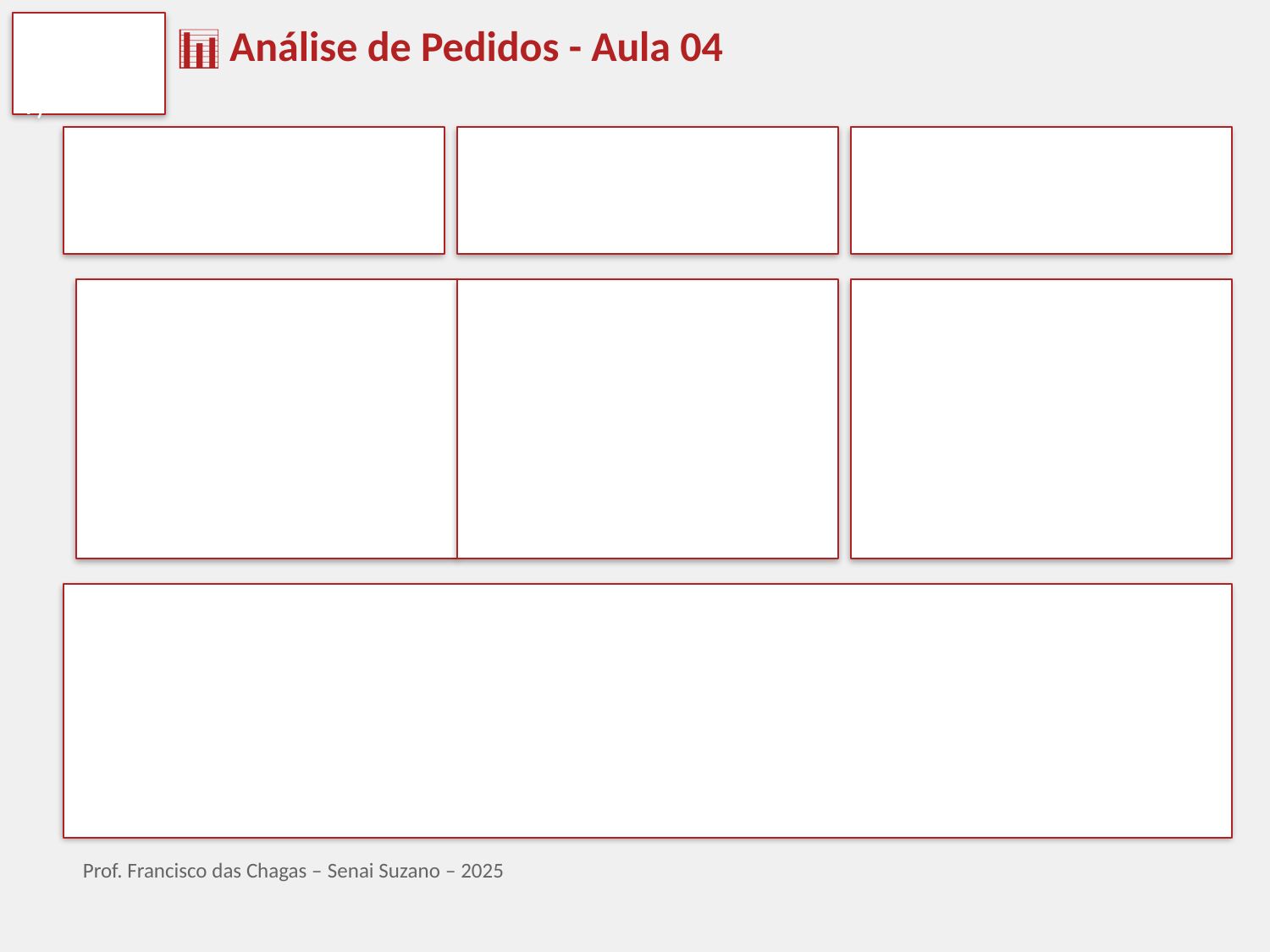

Logo Etec
(substituir)
📊 Análise de Pedidos - Aula 04
Cartão 1
Cartão 2
Cartão 3
Gráfico de Colunas
Gráfico de Funil
Gráfico de Rosca
Gráfico TreeMap
Prof. Francisco das Chagas – Senai Suzano – 2025